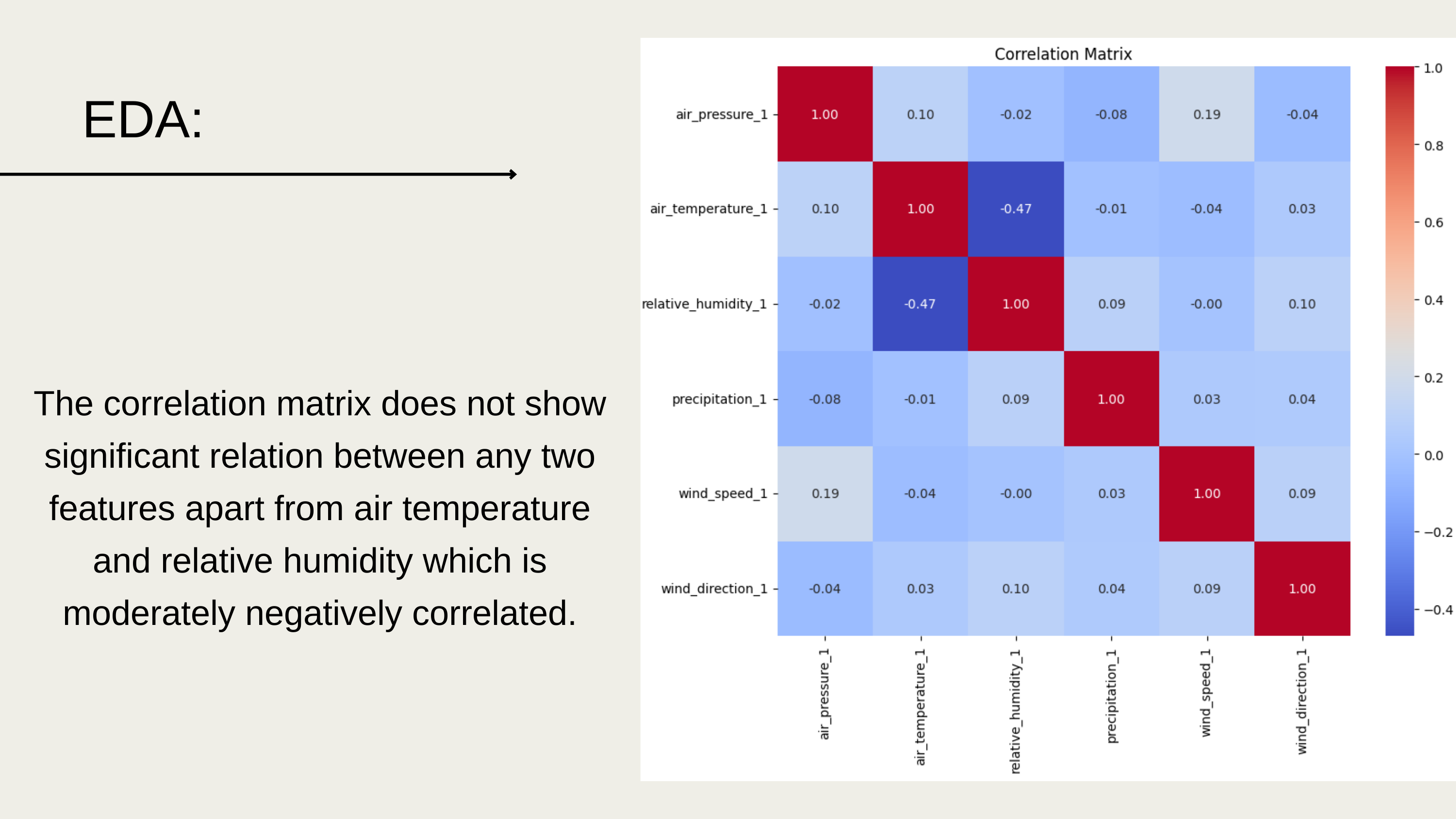

EDA:

The correlation matrix does not show significant relation between any two features apart from air temperature and relative humidity which is moderately negatively correlated.